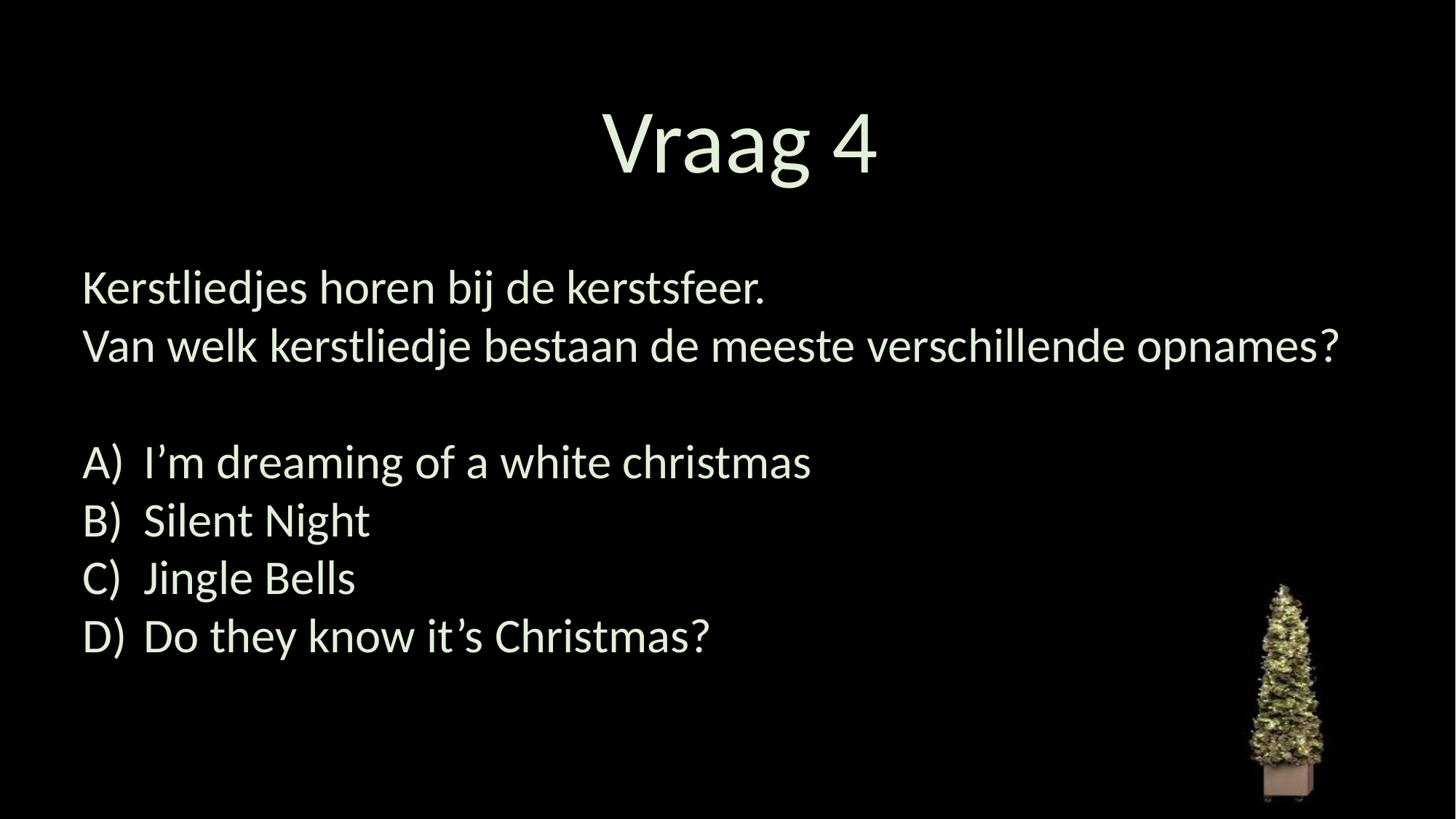

# Vraag 4
Kerstliedjes horen bij de kerstsfeer.
Van welk kerstliedje bestaan de meeste verschillende opnames?

I’m dreaming of a white christmas
Silent Night
Jingle Bells
Do they know it’s Christmas?